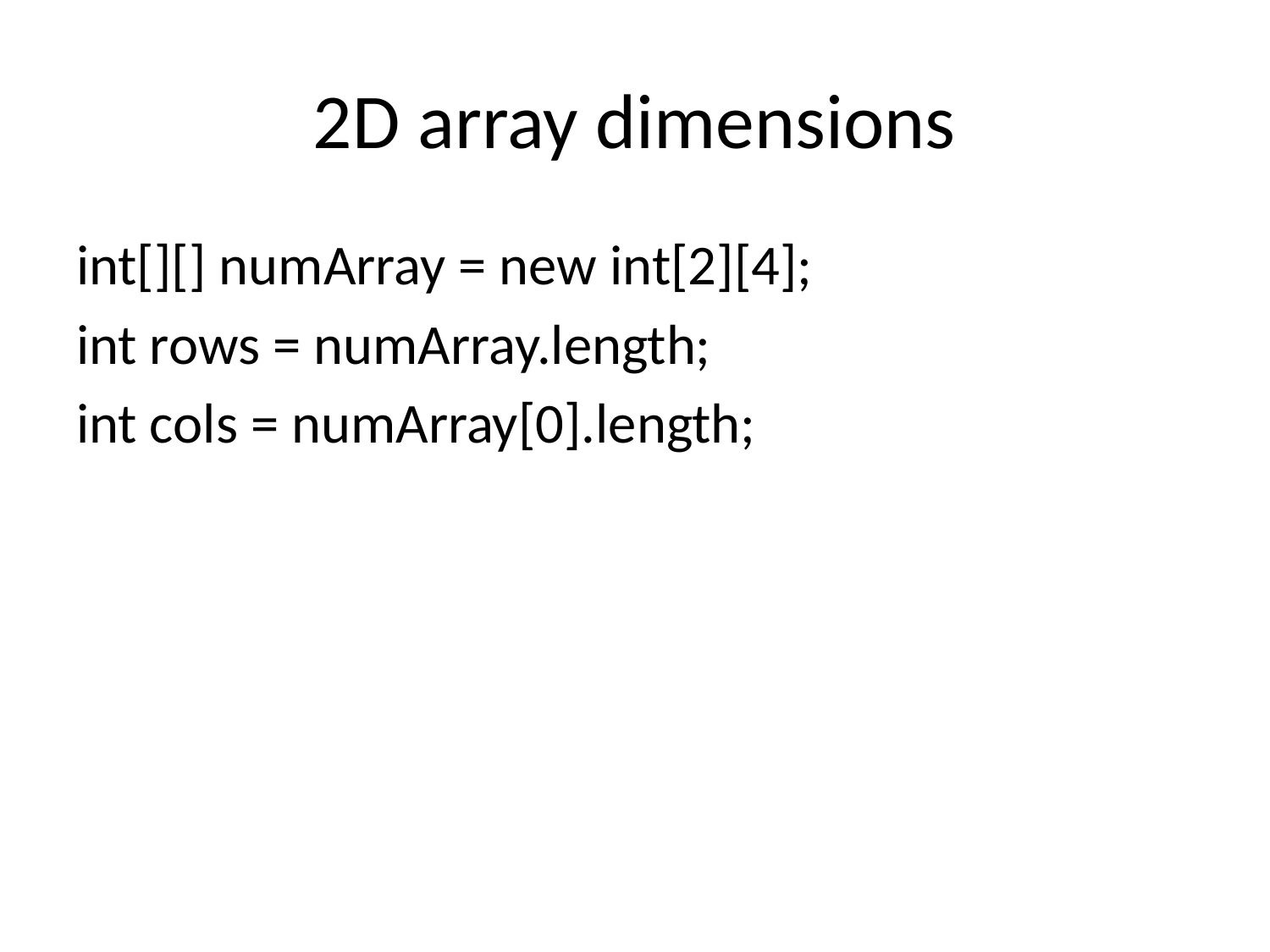

# 2D array dimensions
int[][] numArray = new int[2][4];
int rows = numArray.length;
int cols = numArray[0].length;